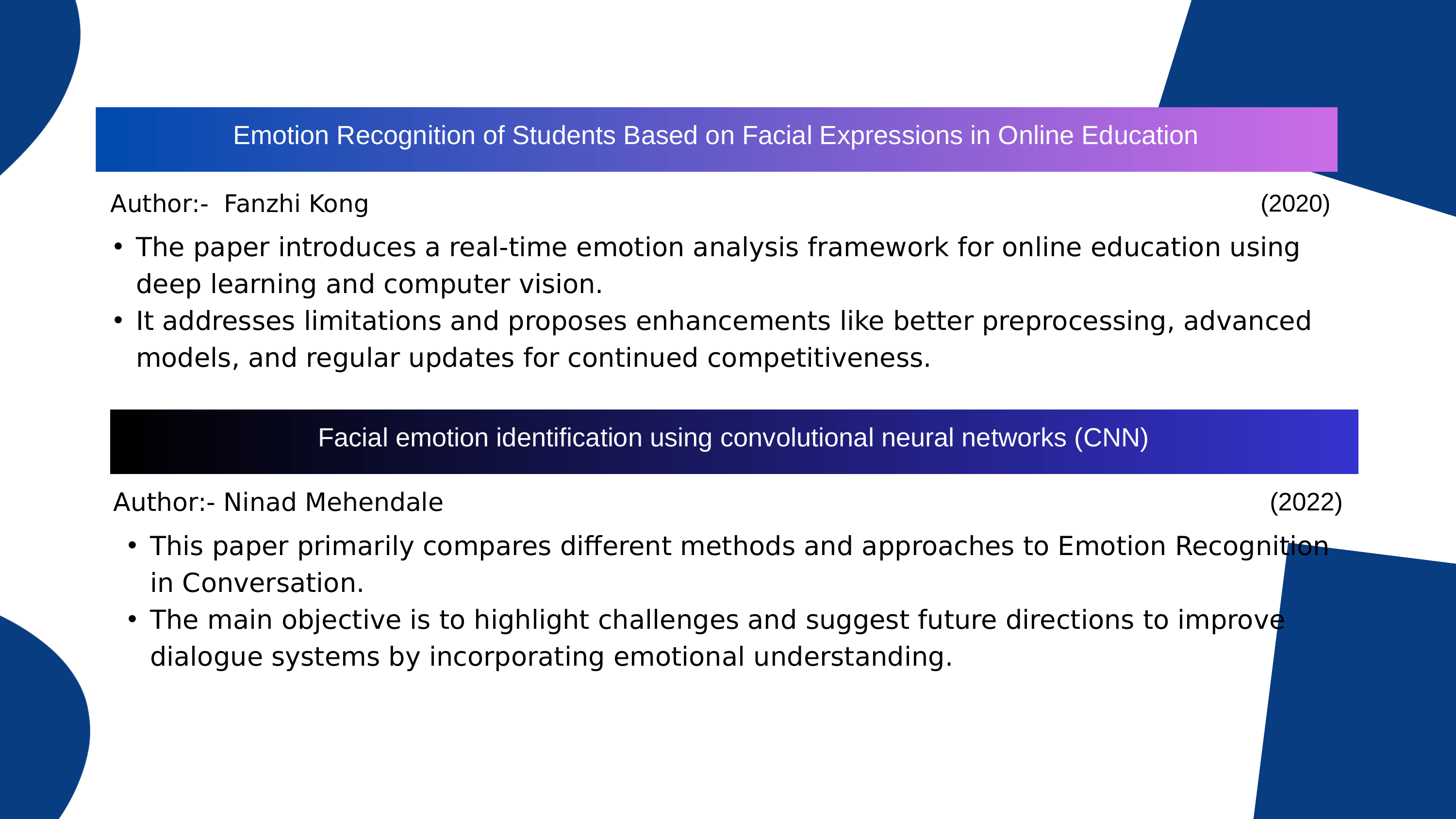

Emotion Recognition of Students Based on Facial Expressions in Online Education
(2020)
Author:-  Fanzhi Kong
The paper introduces a real-time emotion analysis framework for online education using deep learning and computer vision.
It addresses limitations and proposes enhancements like better preprocessing, advanced models, and regular updates for continued competitiveness.

Facial emotion identification using convolutional neural networks (CNN)
(2022)
Author:- Ninad Mehendale
This paper primarily compares different methods and approaches to Emotion Recognition in Conversation.
The main objective is to highlight challenges and suggest future directions to improve dialogue systems by incorporating emotional understanding.